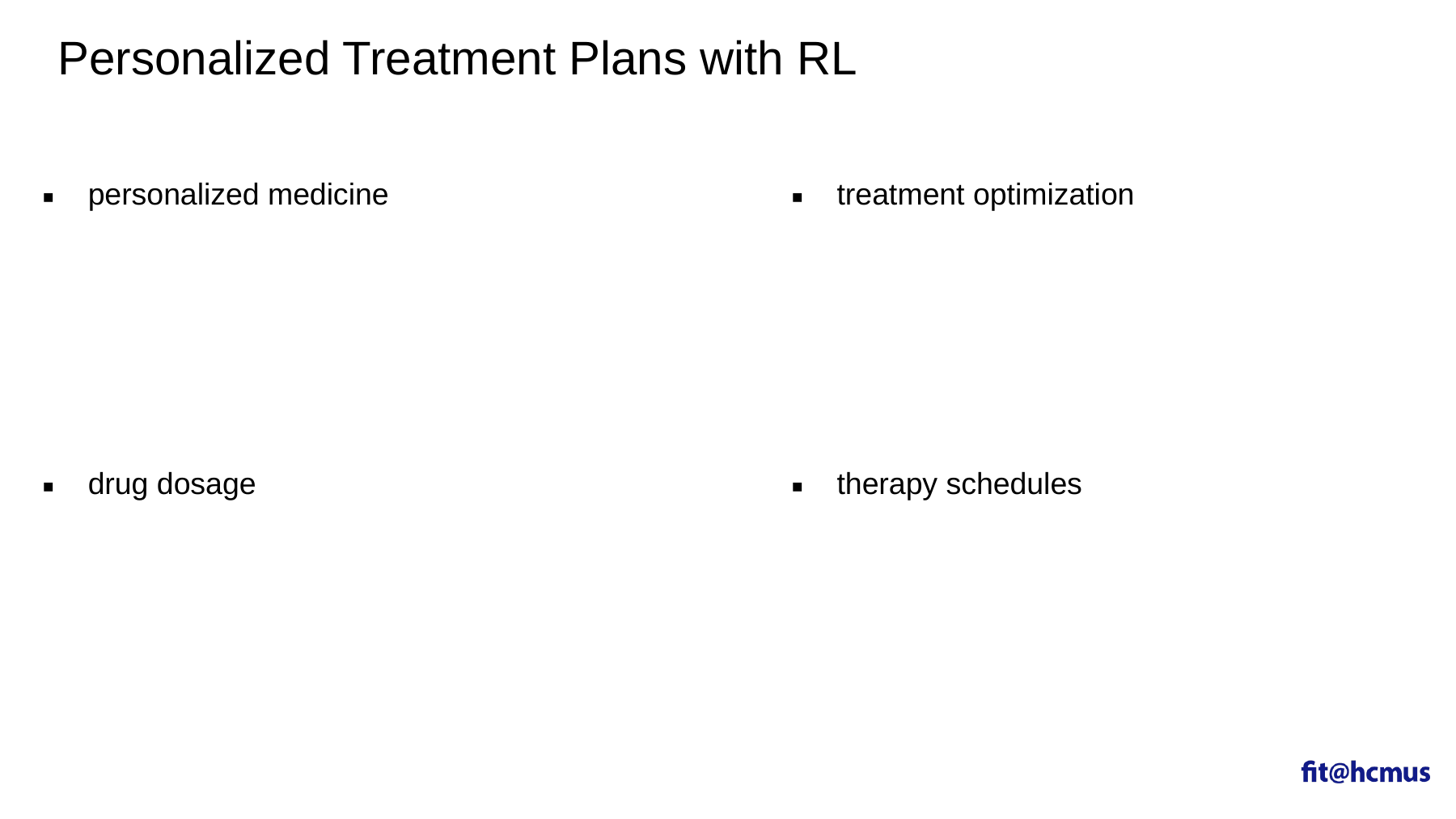

Personalized Treatment Plans with RL
#
treatment optimization
personalized medicine
drug dosage
therapy schedules